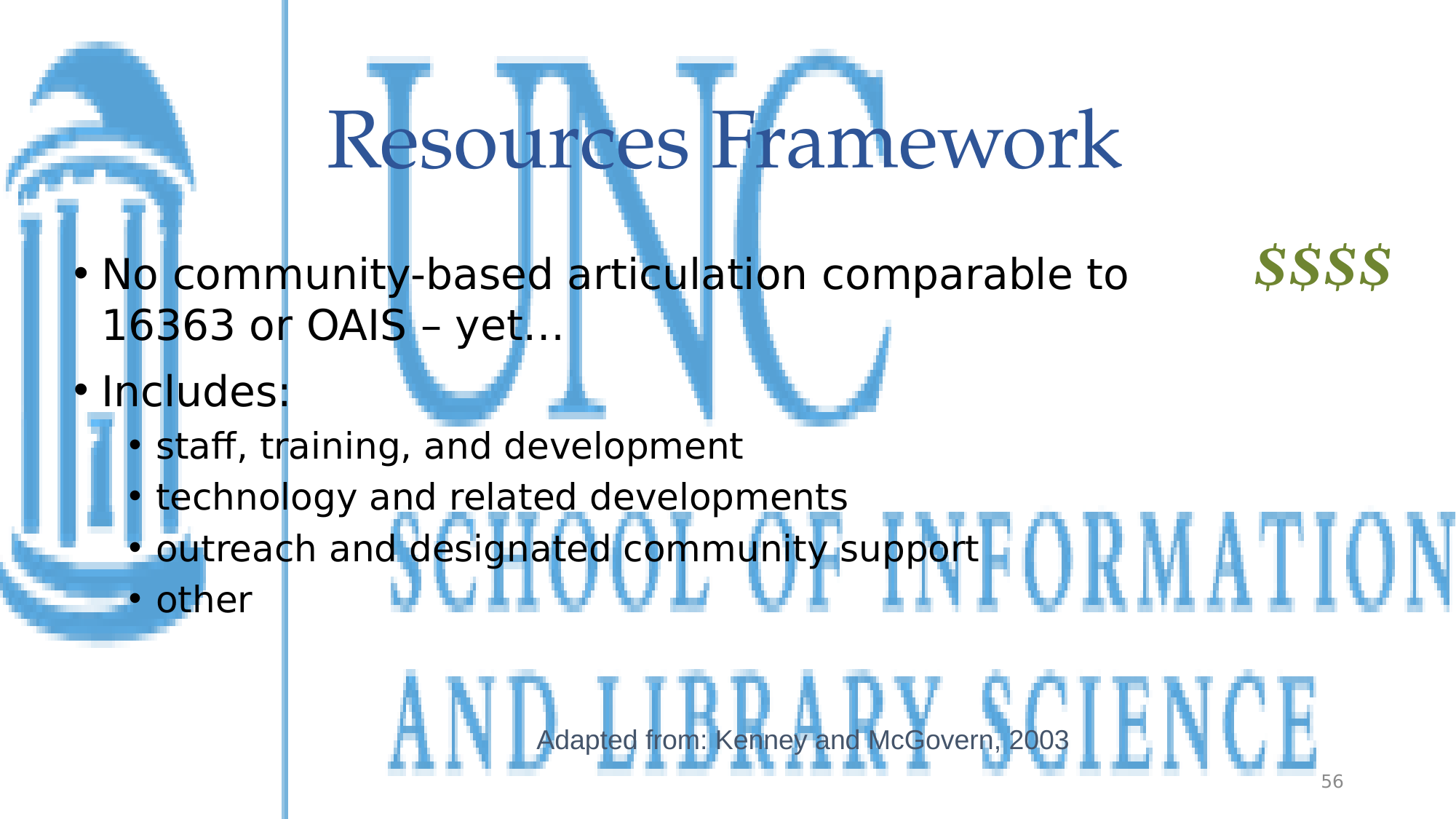

# Resources Framework
$$$$
No community-based articulation comparable to 16363 or OAIS – yet…
Includes:
staff, training, and development
technology and related developments
outreach and designated community support
other
Adapted from: Kenney and McGovern, 2003
56